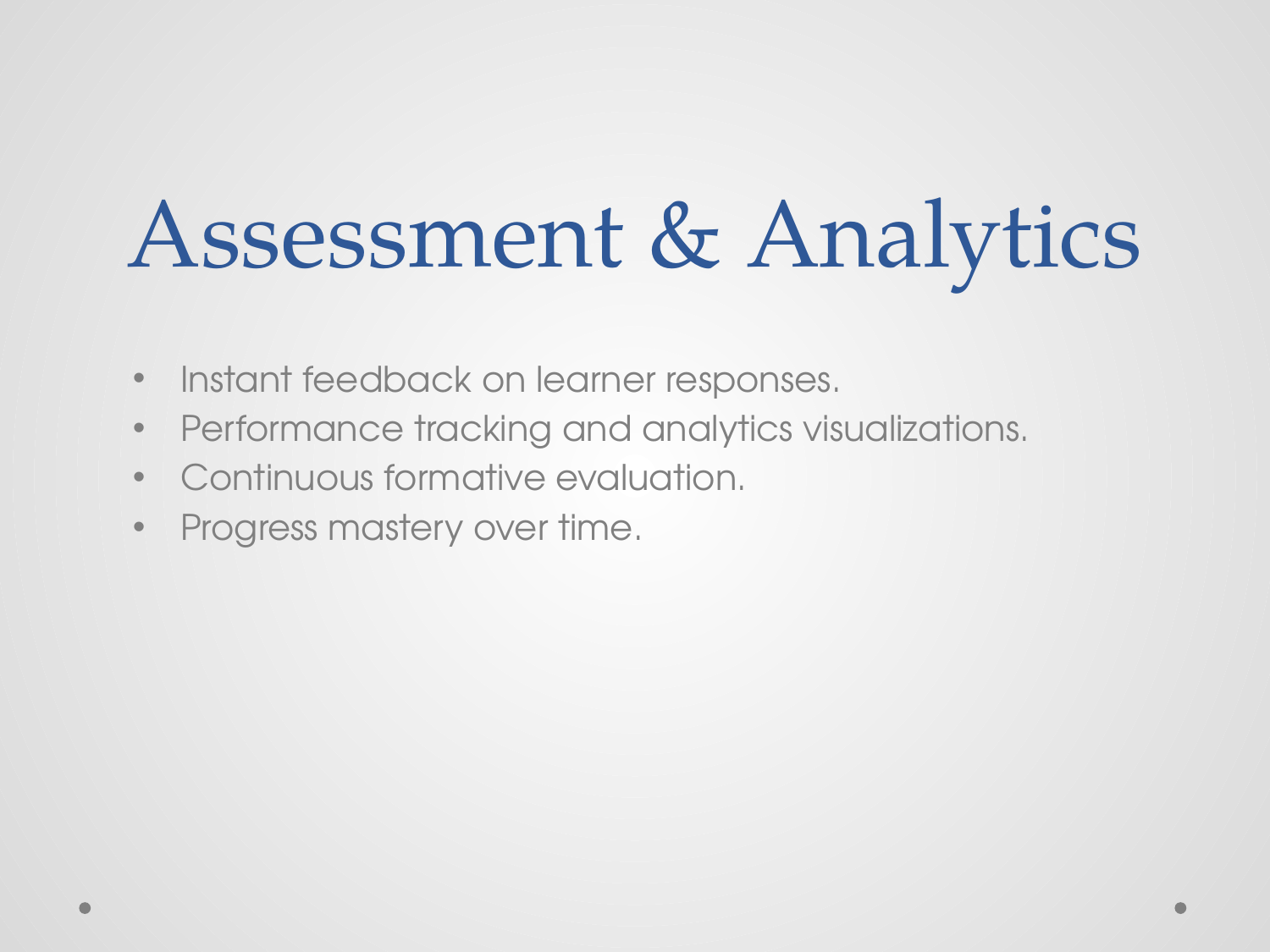

# Assessment & Analytics

Instant feedback on learner responses.
Performance tracking and analytics visualizations.
Continuous formative evaluation.
Progress mastery over time.